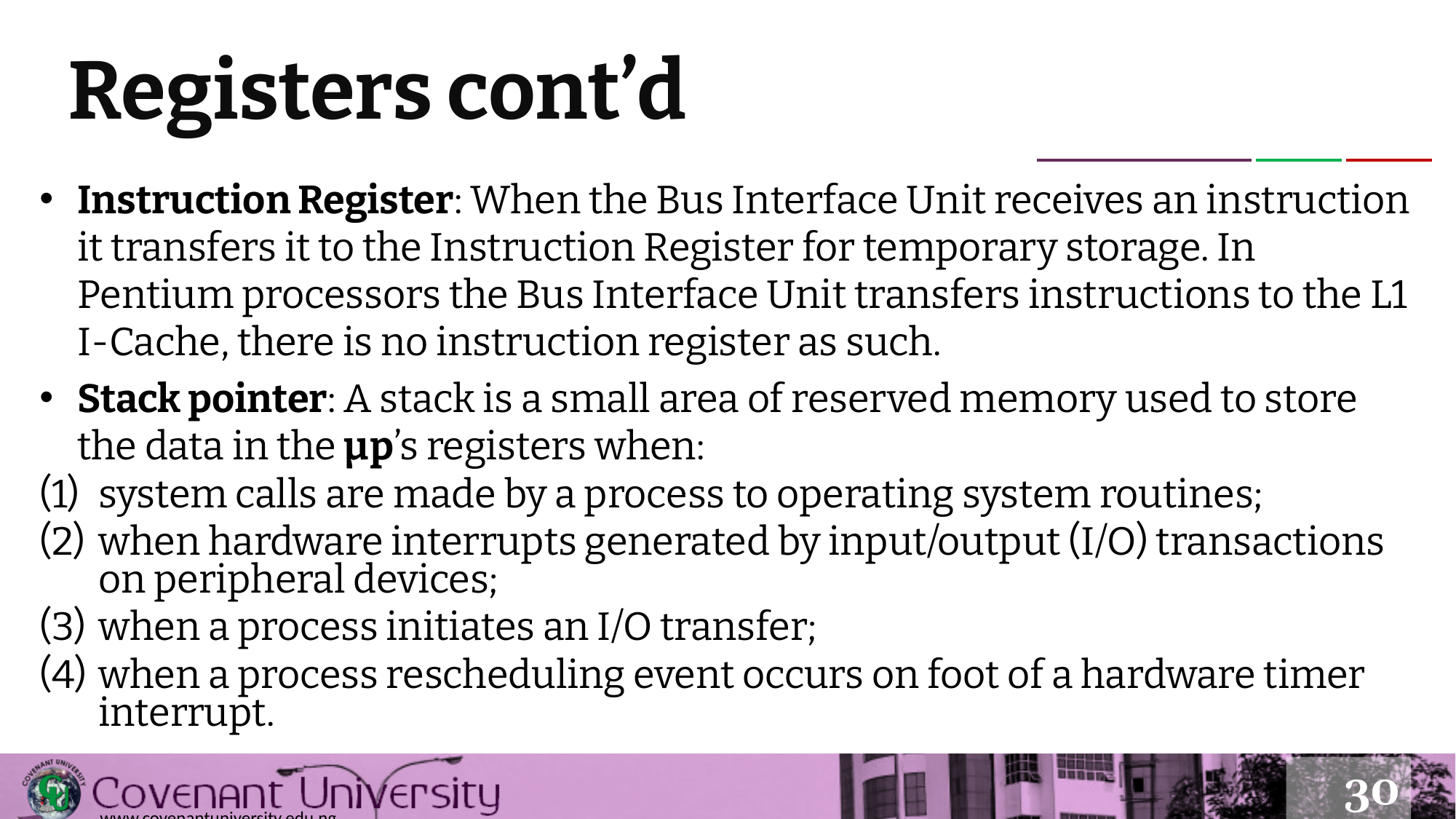

# Registers cont’d
Instruction Register: When the Bus Interface Unit receives an instruction it transfers it to the Instruction Register for temporary storage. In Pentium processors the Bus Interface Unit transfers instructions to the L1 I-Cache, there is no instruction register as such.
Stack pointer: A stack is a small area of reserved memory used to store the data in the µp’s registers when:
system calls are made by a process to operating system routines;
when hardware interrupts generated by input/output (I/O) transactions on peripheral devices;
when a process initiates an I/O transfer;
when a process rescheduling event occurs on foot of a hardware timer interrupt.